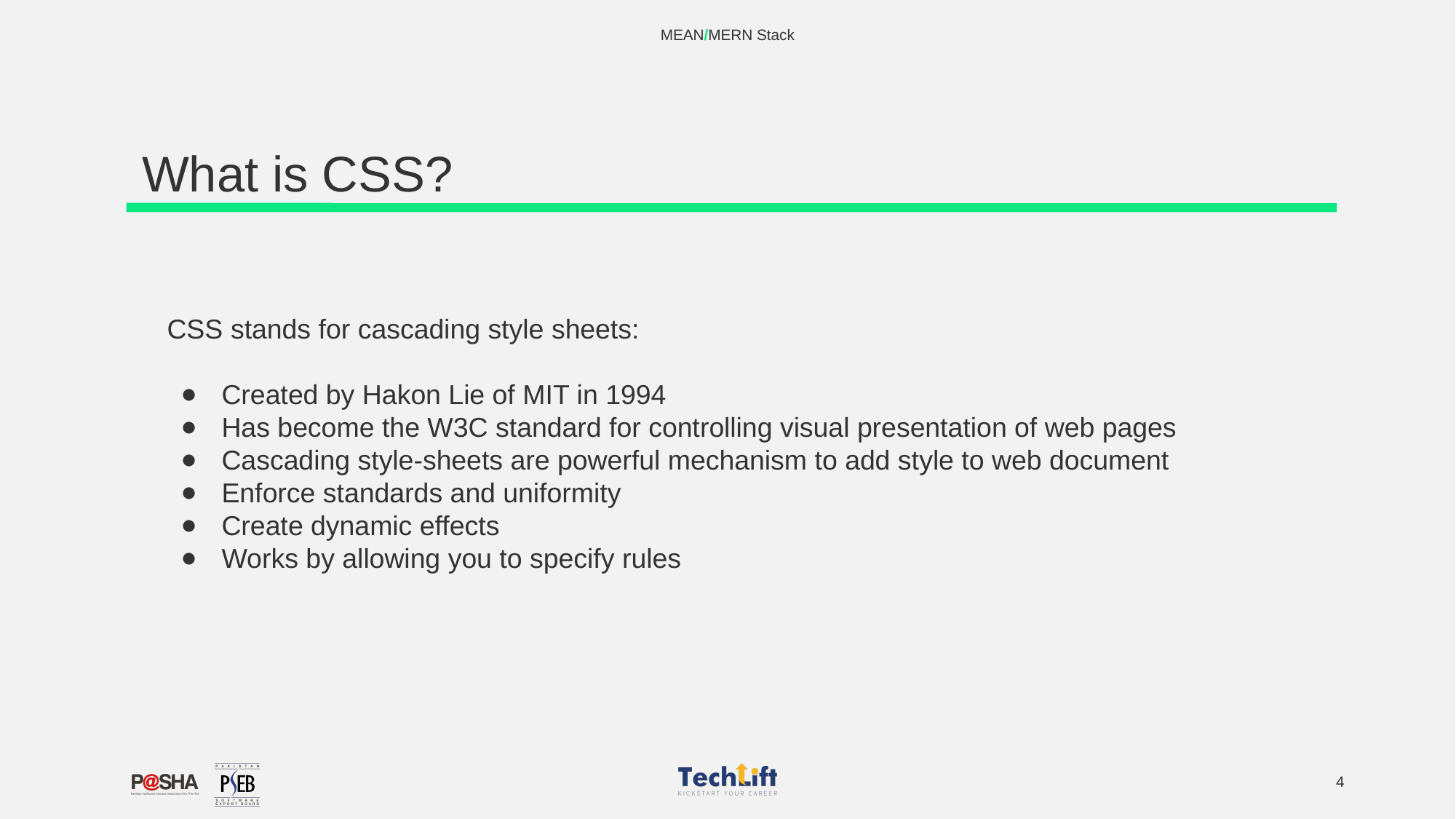

MEAN/MERN Stack
# What is CSS?
CSS stands for cascading style sheets:

Created by Hakon Lie of MIT in 1994
Has become the W3C standard for controlling visual presentation of web pages
Cascading style-sheets are powerful mechanism to add style to web document
Enforce standards and uniformity
Create dynamic effects
Works by allowing you to specify rules
4